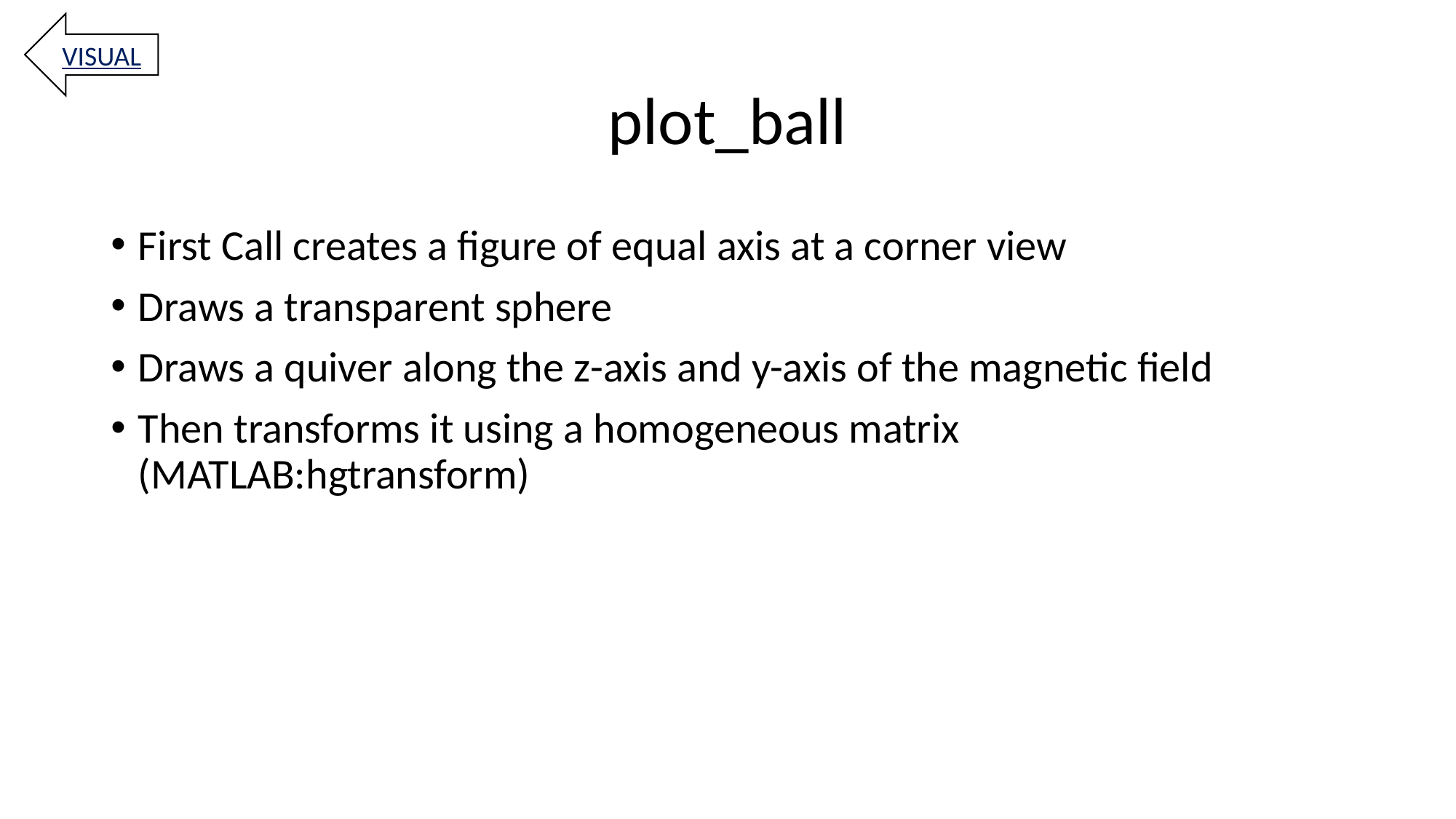

VISUAL
# plot_ball
First Call creates a figure of equal axis at a corner view
Draws a transparent sphere
Draws a quiver along the z-axis and y-axis of the magnetic field
Then transforms it using a homogeneous matrix (MATLAB:hgtransform)